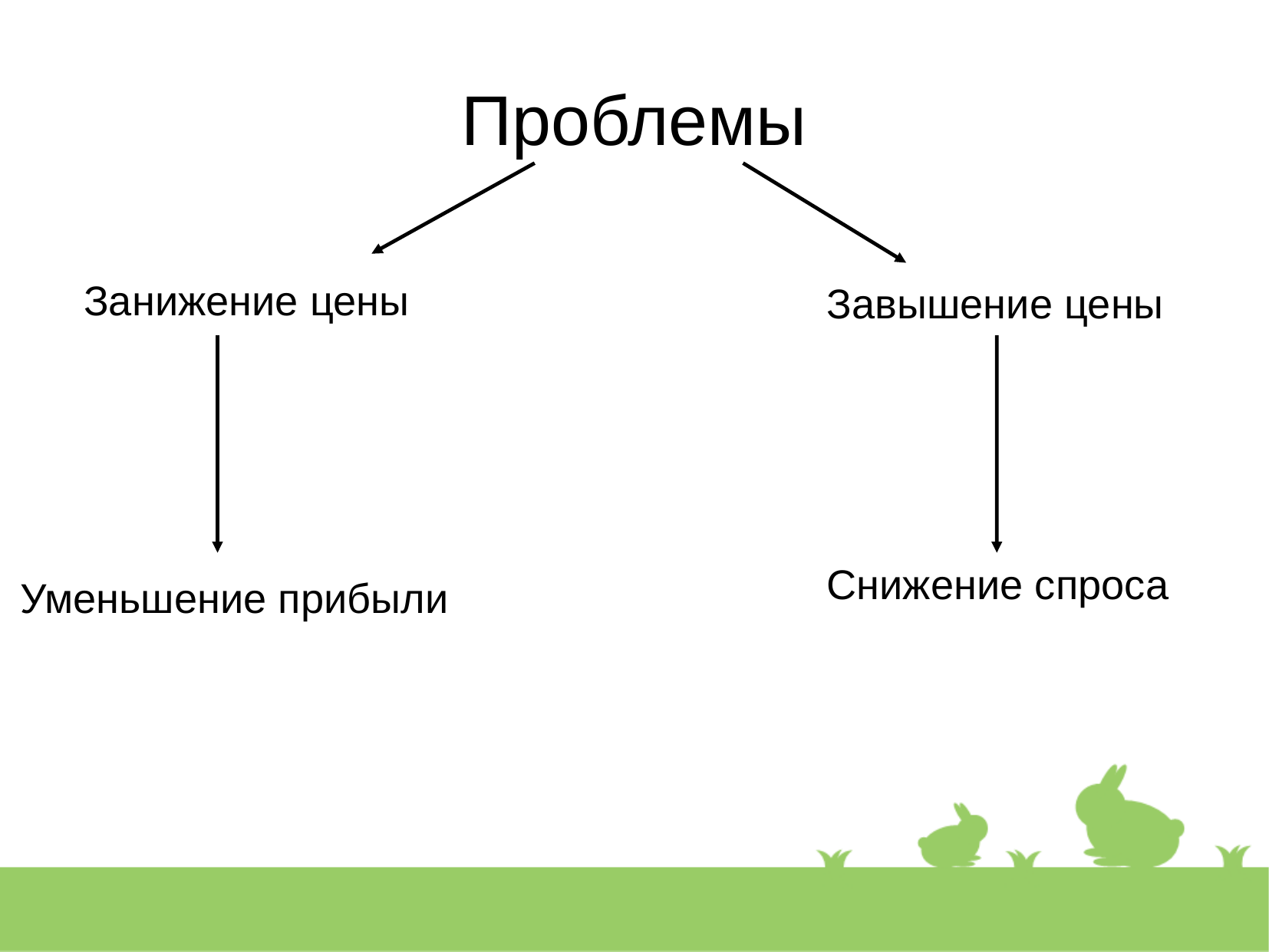

Проблемы

Занижение цены
Завышение цены

Снижение спроса
Уменьшение прибыли